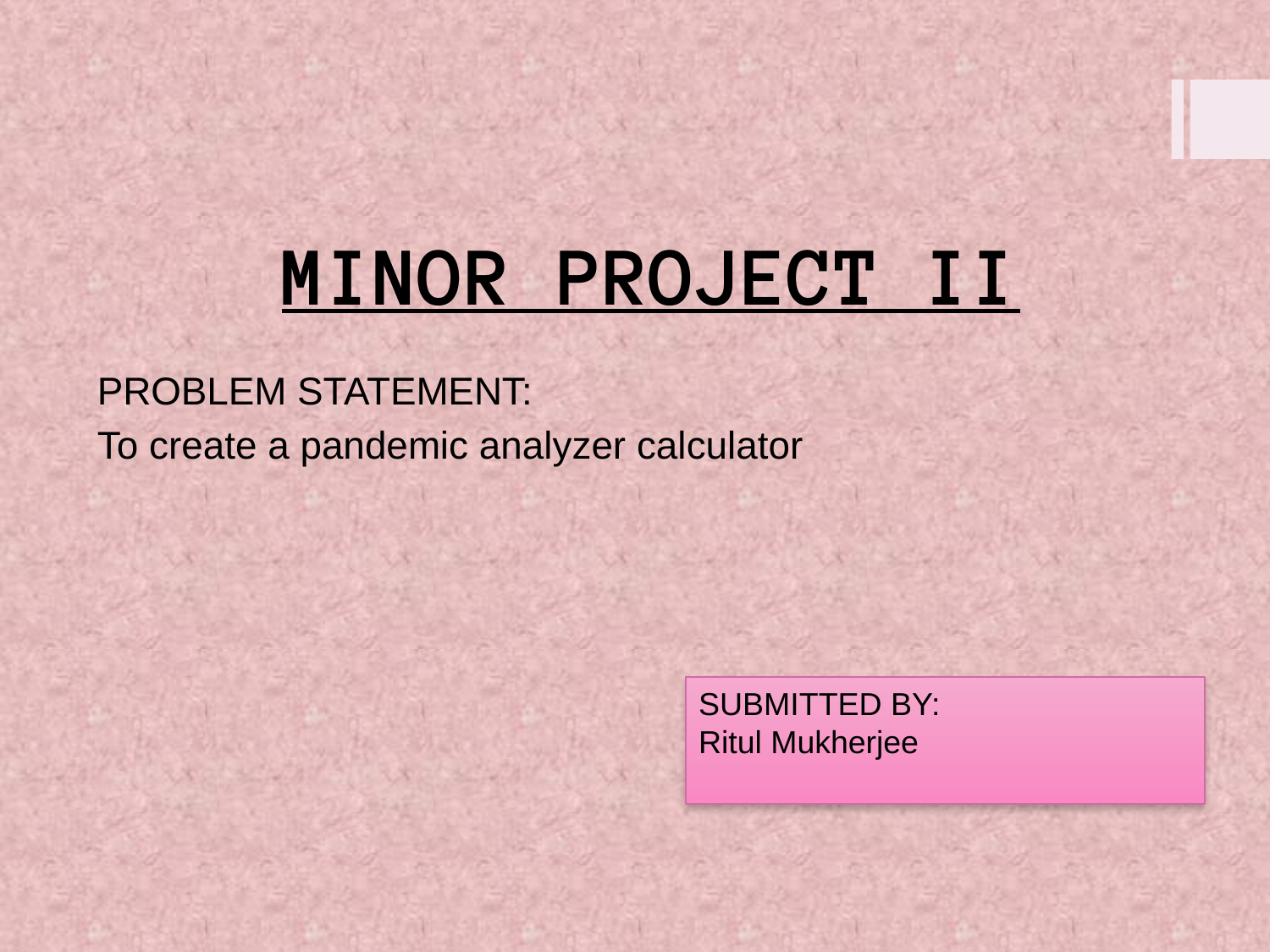

# MINOR PROJECT II
PROBLEM STATEMENT:
To create a pandemic analyzer calculator
SUBMITTED BY:
Ritul Mukherjee